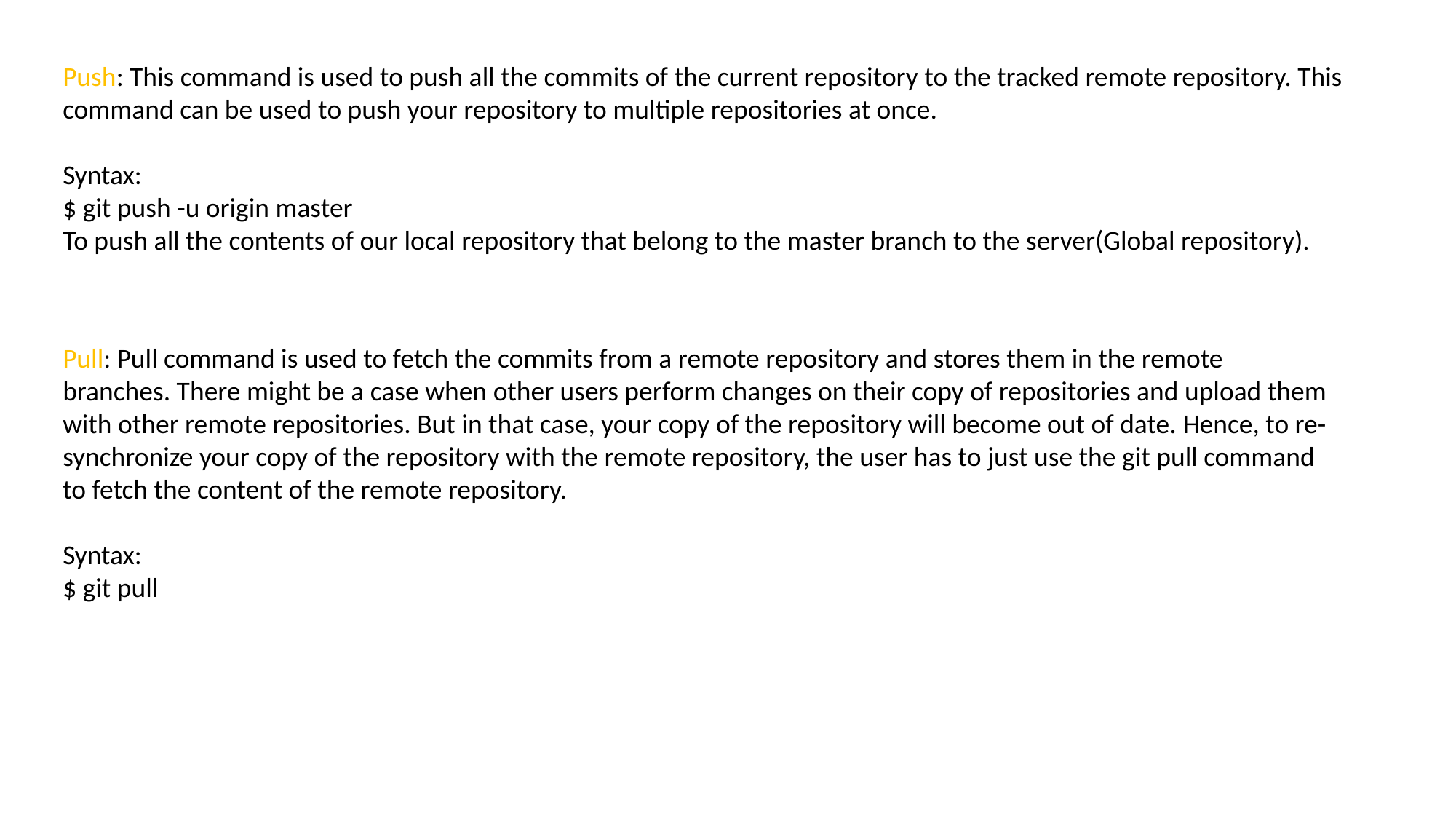

Push: This command is used to push all the commits of the current repository to the tracked remote repository. This command can be used to push your repository to multiple repositories at once.

Syntax:
$ git push -u origin master
To push all the contents of our local repository that belong to the master branch to the server(Global repository).

Pull: Pull command is used to fetch the commits from a remote repository and stores them in the remote branches. There might be a case when other users perform changes on their copy of repositories and upload them with other remote repositories. But in that case, your copy of the repository will become out of date. Hence, to re-synchronize your copy of the repository with the remote repository, the user has to just use the git pull command to fetch the content of the remote repository.

Syntax:
$ git pull